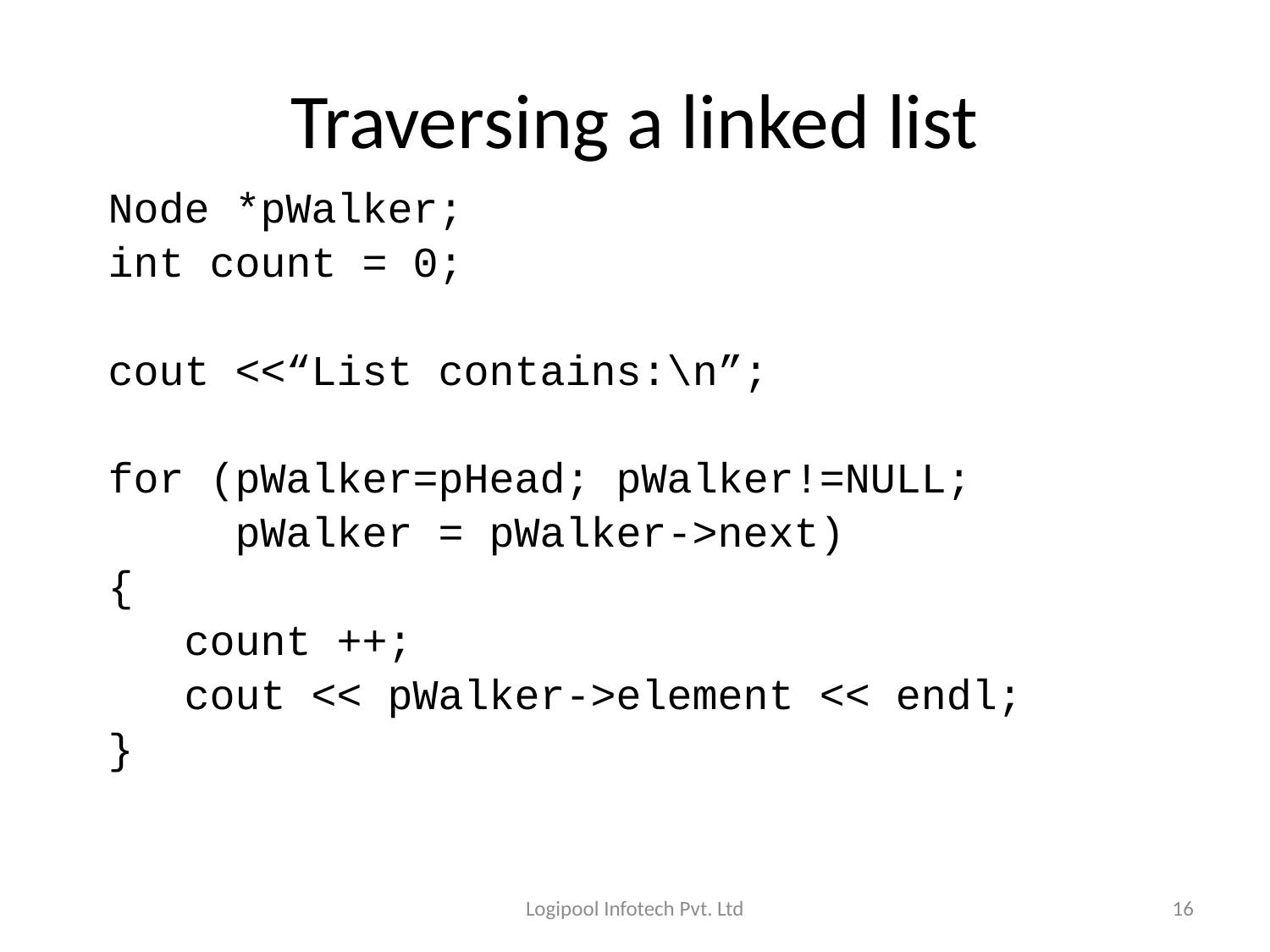

# Traversing a linked list
Node *pWalker;
int count = 0;

cout <<“List contains:\n”;

for (pWalker=pHead; pWalker!=NULL;
     pWalker = pWalker->next)
{
   count ++;
   cout << pWalker->element << endl;
}
Logipool Infotech Pvt. Ltd
16